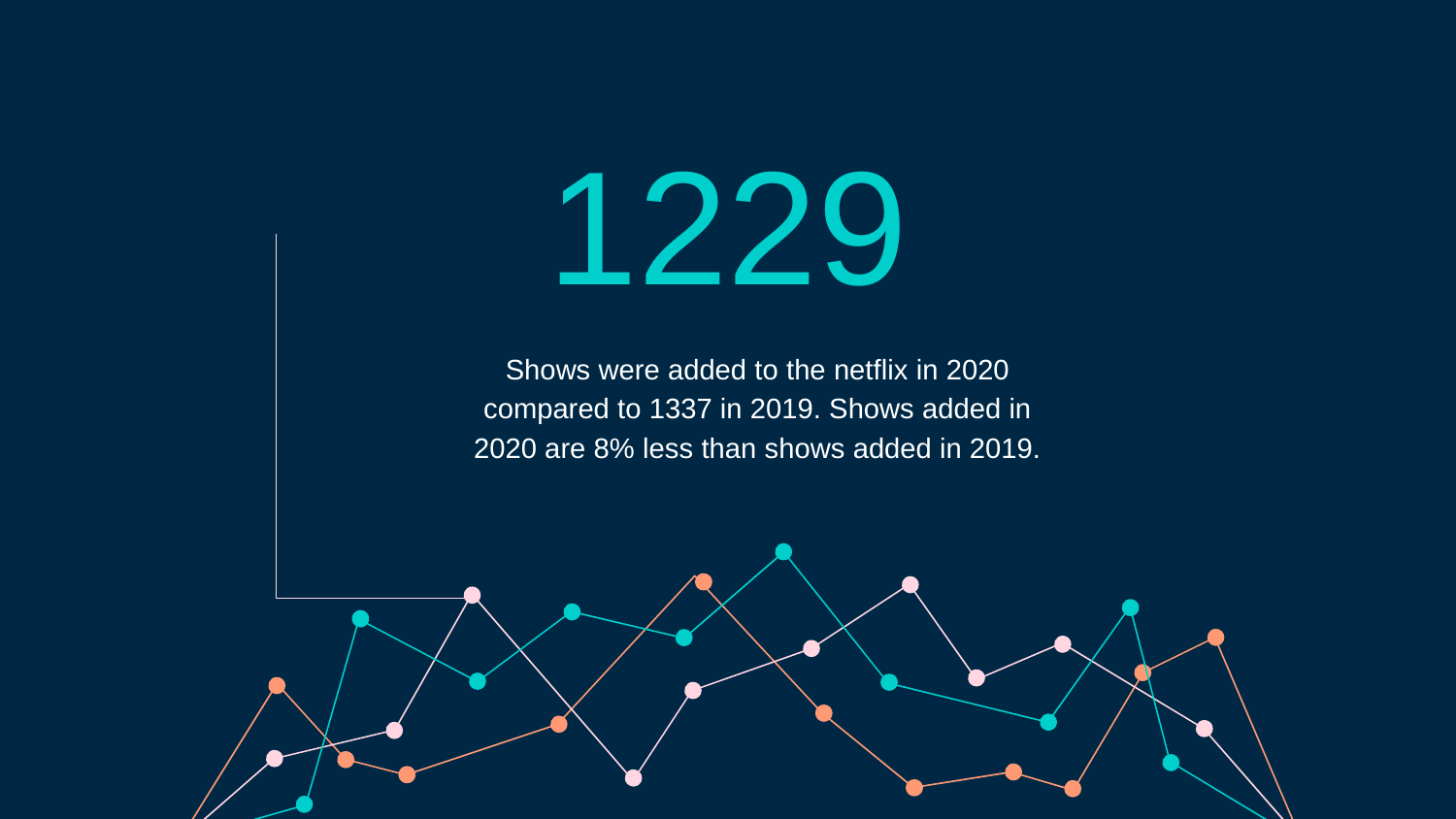

# 1229
Shows were added to the netflix in 2020 compared to 1337 in 2019. Shows added in 2020 are 8% less than shows added in 2019.